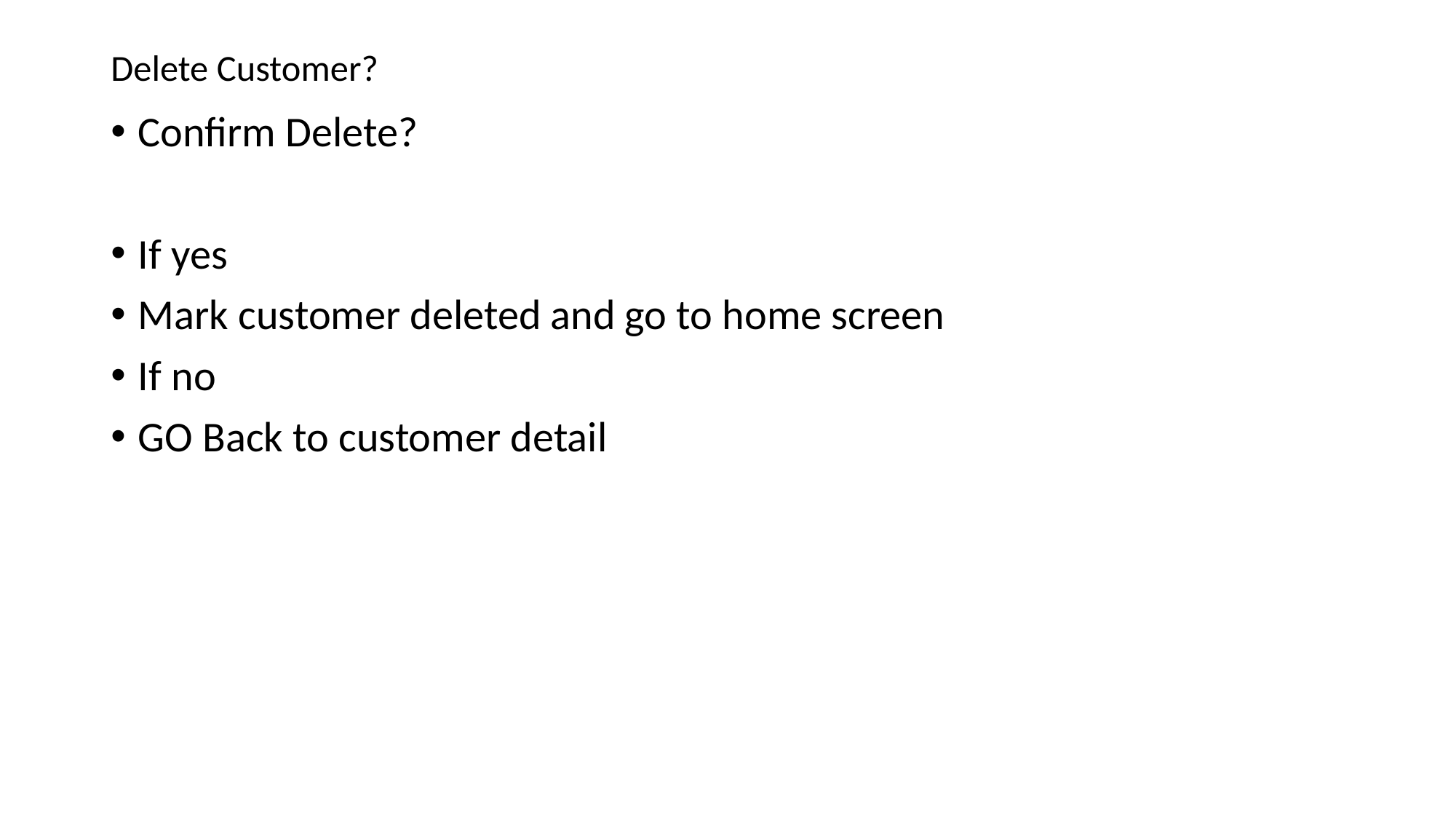

# Delete Customer?
Confirm Delete?

If yes
Mark customer deleted and go to home screen
If no
GO Back to customer detail